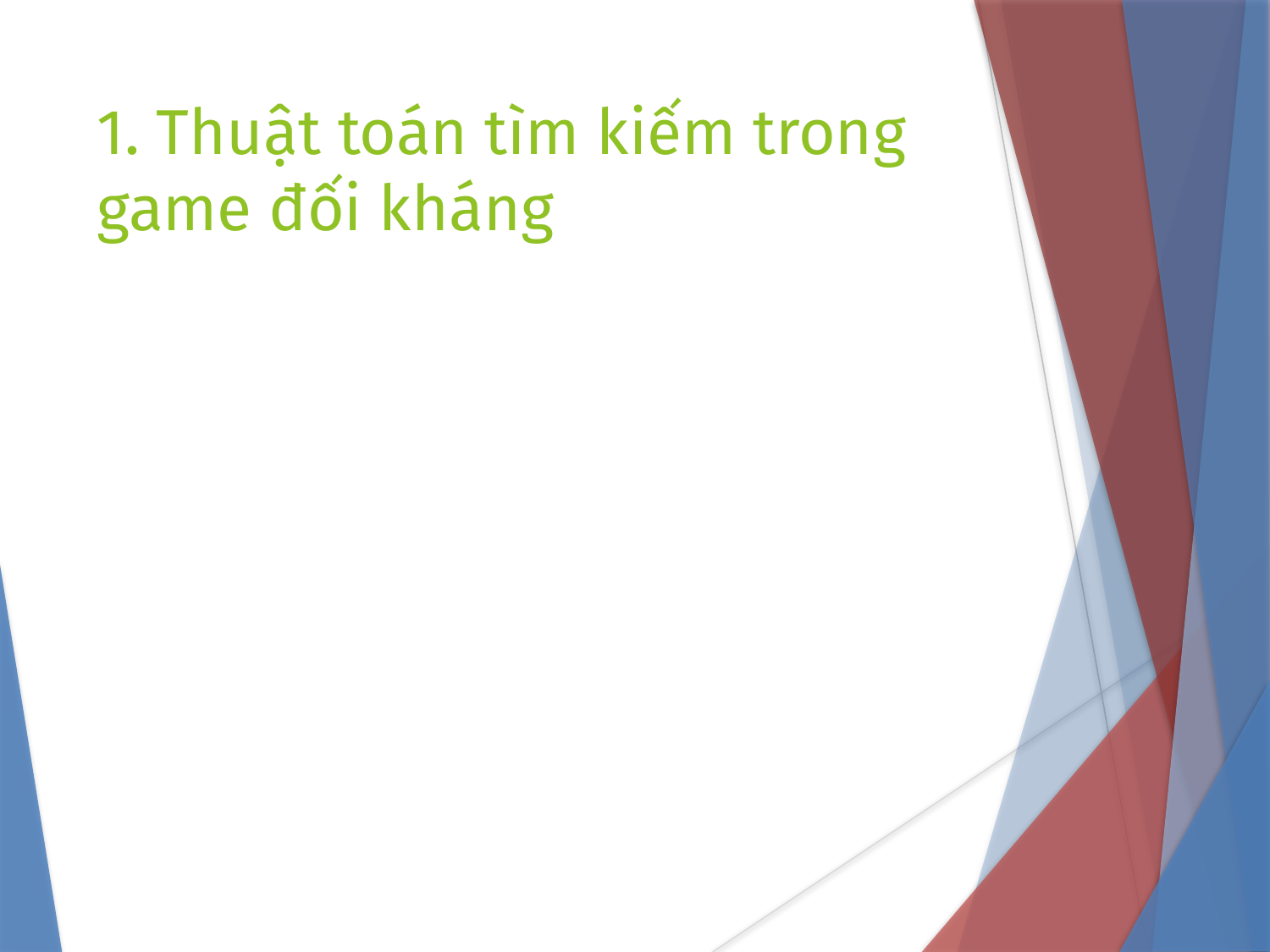

1. Thuật toán tìm kiếm trong game đối kháng